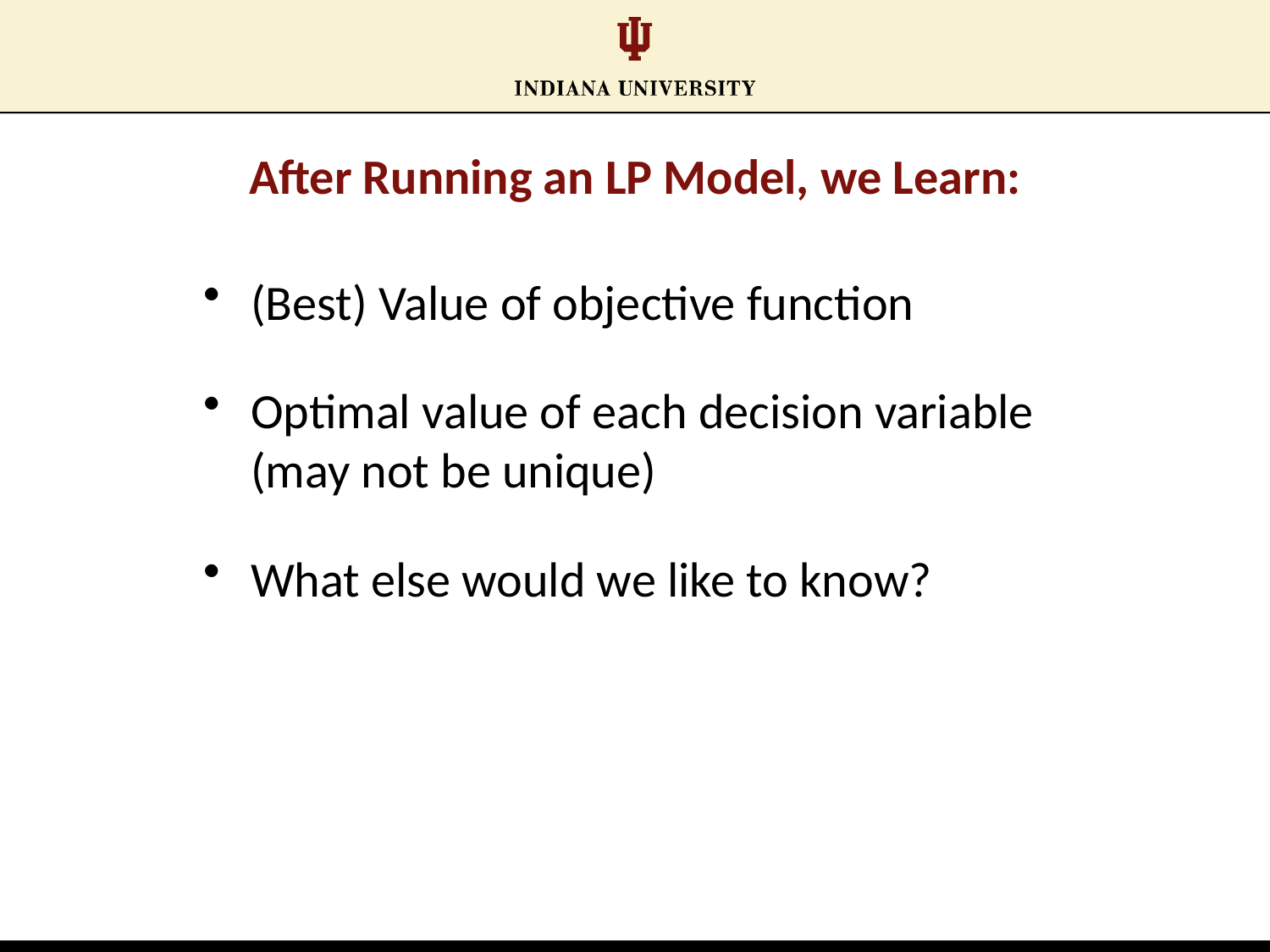

# After Running an LP Model, we Learn:
(Best) Value of objective function
Optimal value of each decision variable (may not be unique)
What else would we like to know?